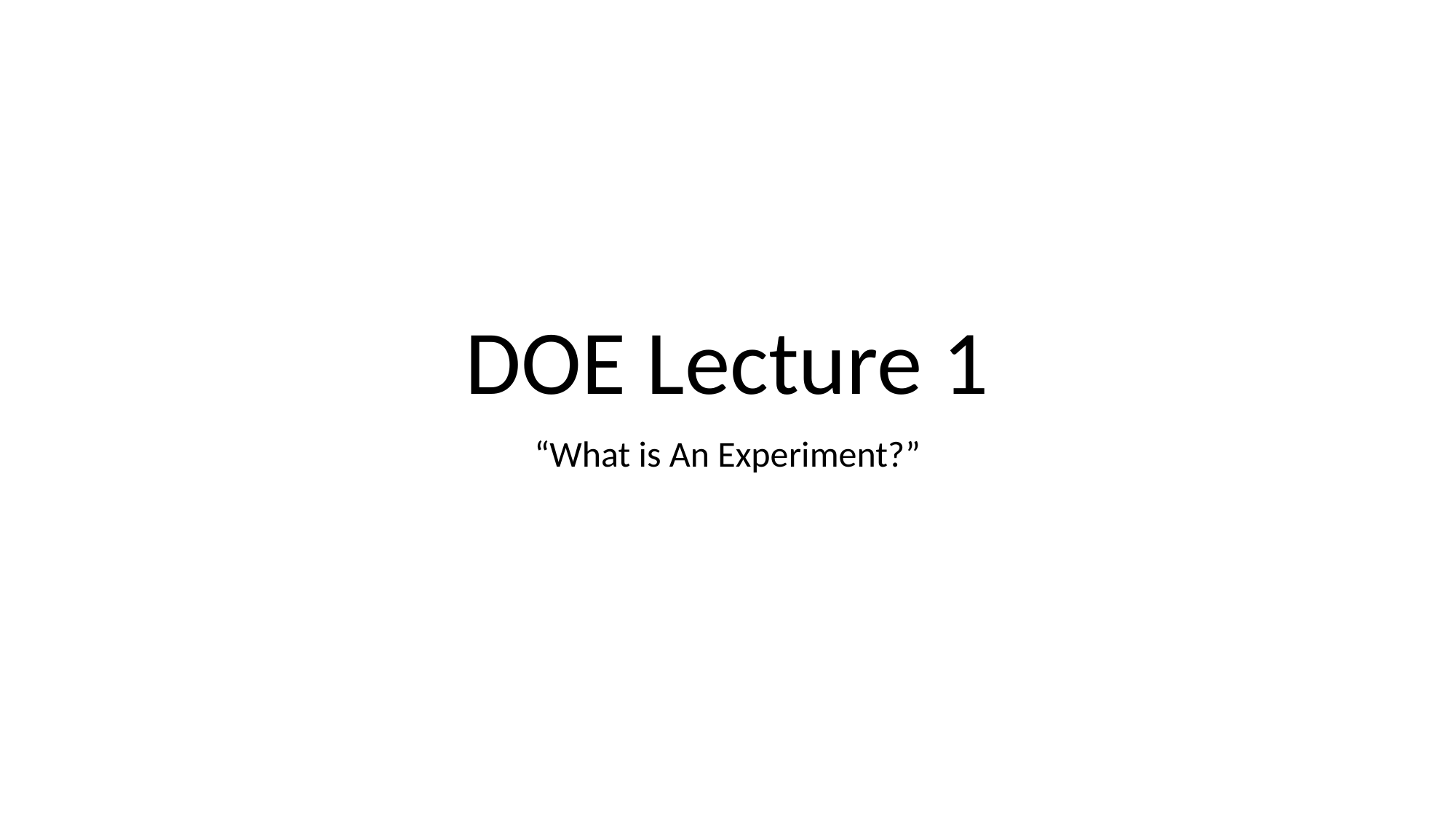

# DOE Lecture 1
“What is An Experiment?”